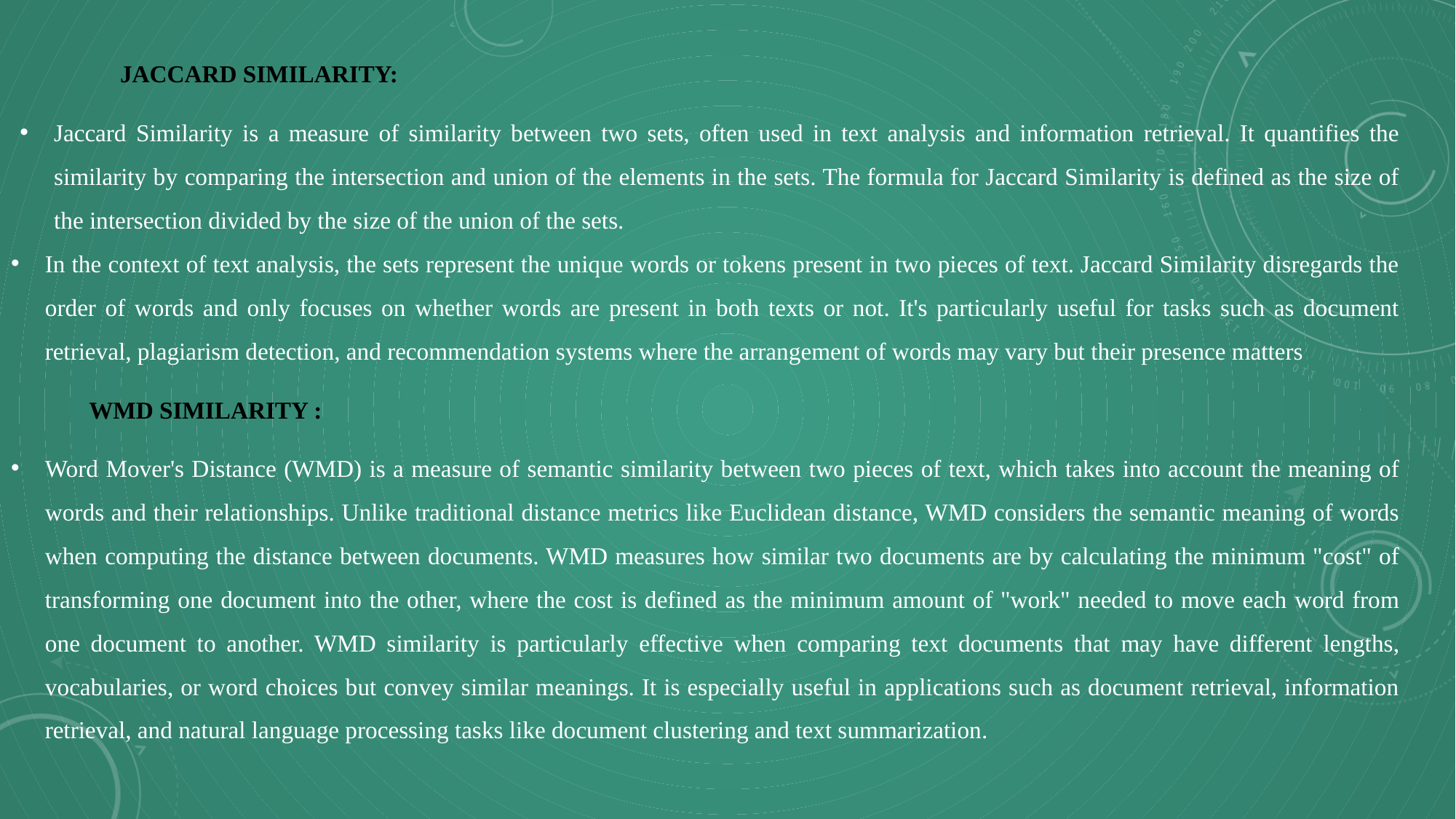

JACCARD SIMILARITY:
Jaccard Similarity is a measure of similarity between two sets, often used in text analysis and information retrieval. It quantifies the similarity by comparing the intersection and union of the elements in the sets. The formula for Jaccard Similarity is defined as the size of the intersection divided by the size of the union of the sets.
In the context of text analysis, the sets represent the unique words or tokens present in two pieces of text. Jaccard Similarity disregards the order of words and only focuses on whether words are present in both texts or not. It's particularly useful for tasks such as document retrieval, plagiarism detection, and recommendation systems where the arrangement of words may vary but their presence matters
             WMD SIMILARITY :
Word Mover's Distance (WMD) is a measure of semantic similarity between two pieces of text, which takes into account the meaning of words and their relationships. Unlike traditional distance metrics like Euclidean distance, WMD considers the semantic meaning of words when computing the distance between documents. WMD measures how similar two documents are by calculating the minimum "cost" of transforming one document into the other, where the cost is defined as the minimum amount of "work" needed to move each word from one document to another. WMD similarity is particularly effective when comparing text documents that may have different lengths, vocabularies, or word choices but convey similar meanings. It is especially useful in applications such as document retrieval, information retrieval, and natural language processing tasks like document clustering and text summarization.